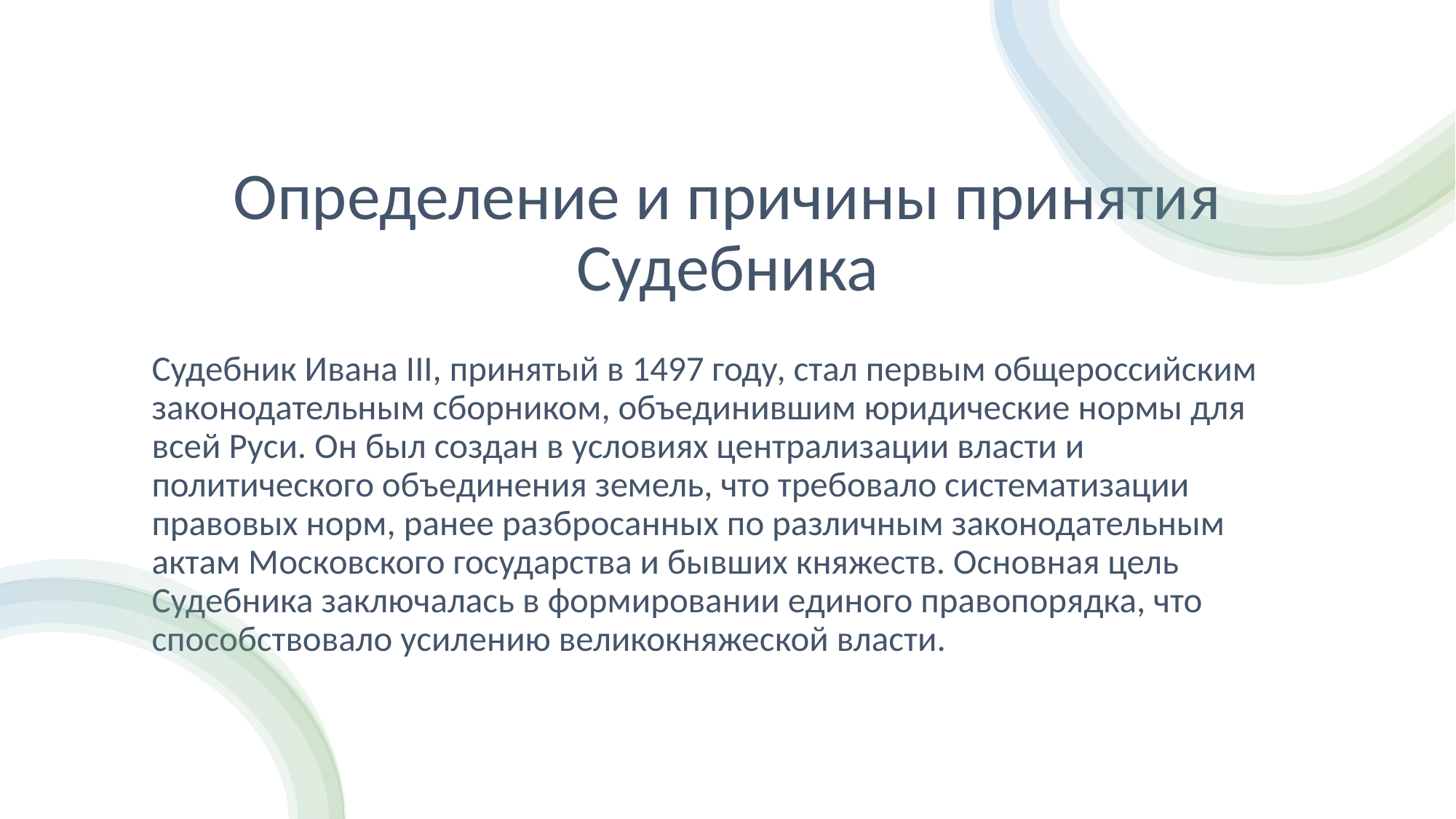

# Определение и причины принятия Судебника
Судебник Ивана III, принятый в 1497 году, стал первым общероссийским законодательным сборником, объединившим юридические нормы для всей Руси. Он был создан в условиях централизации власти и политического объединения земель, что требовало систематизации правовых норм, ранее разбросанных по различным законодательным актам Московского государства и бывших княжеств. Основная цель Судебника заключалась в формировании единого правопорядка, что способствовало усилению великокняжеской власти.